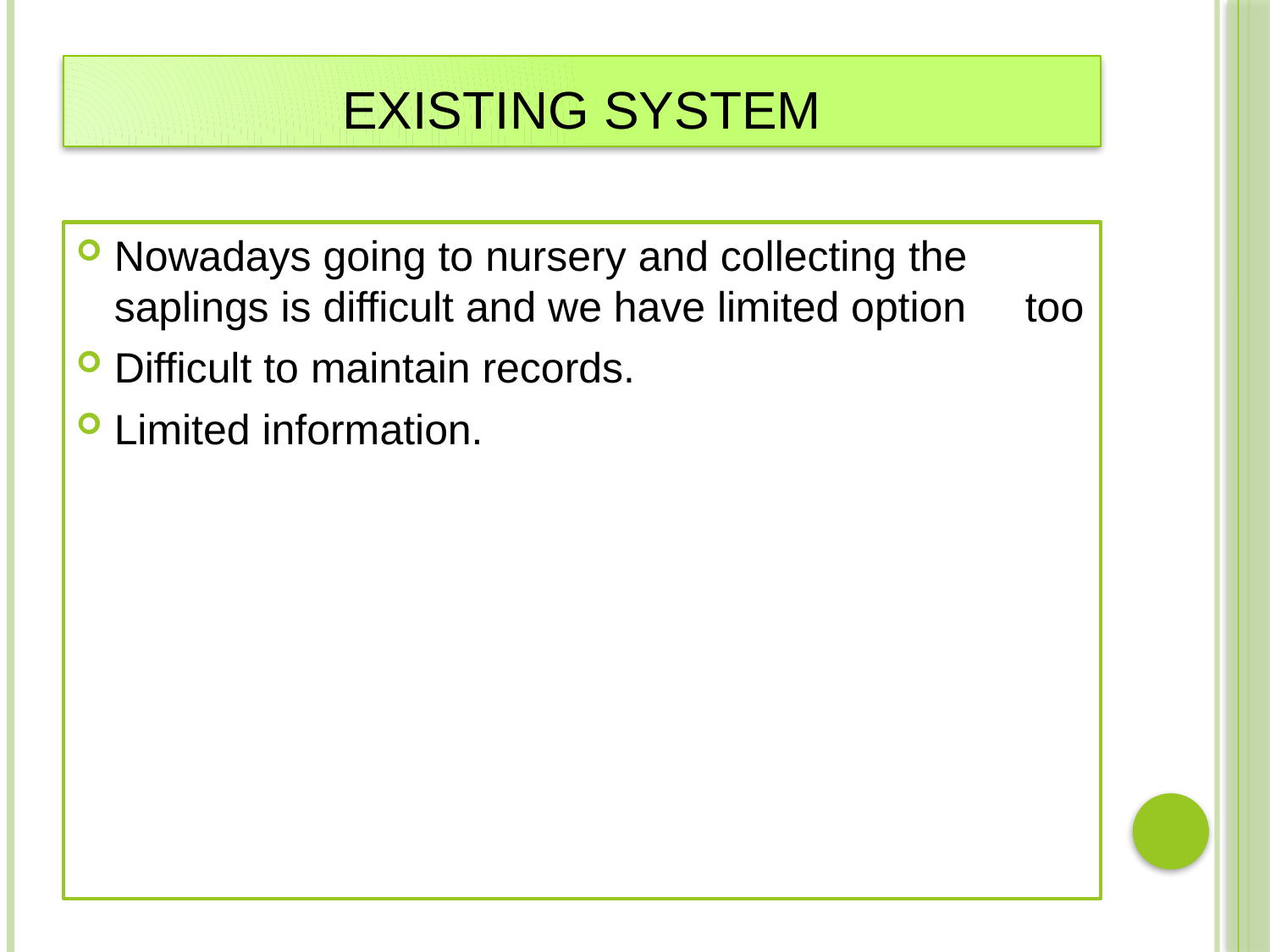

# EXISTING SYSTEM
Nowadays going to nursery and collecting the     saplings is difficult and we have limited option     too
Difficult to maintain records.
Limited information.